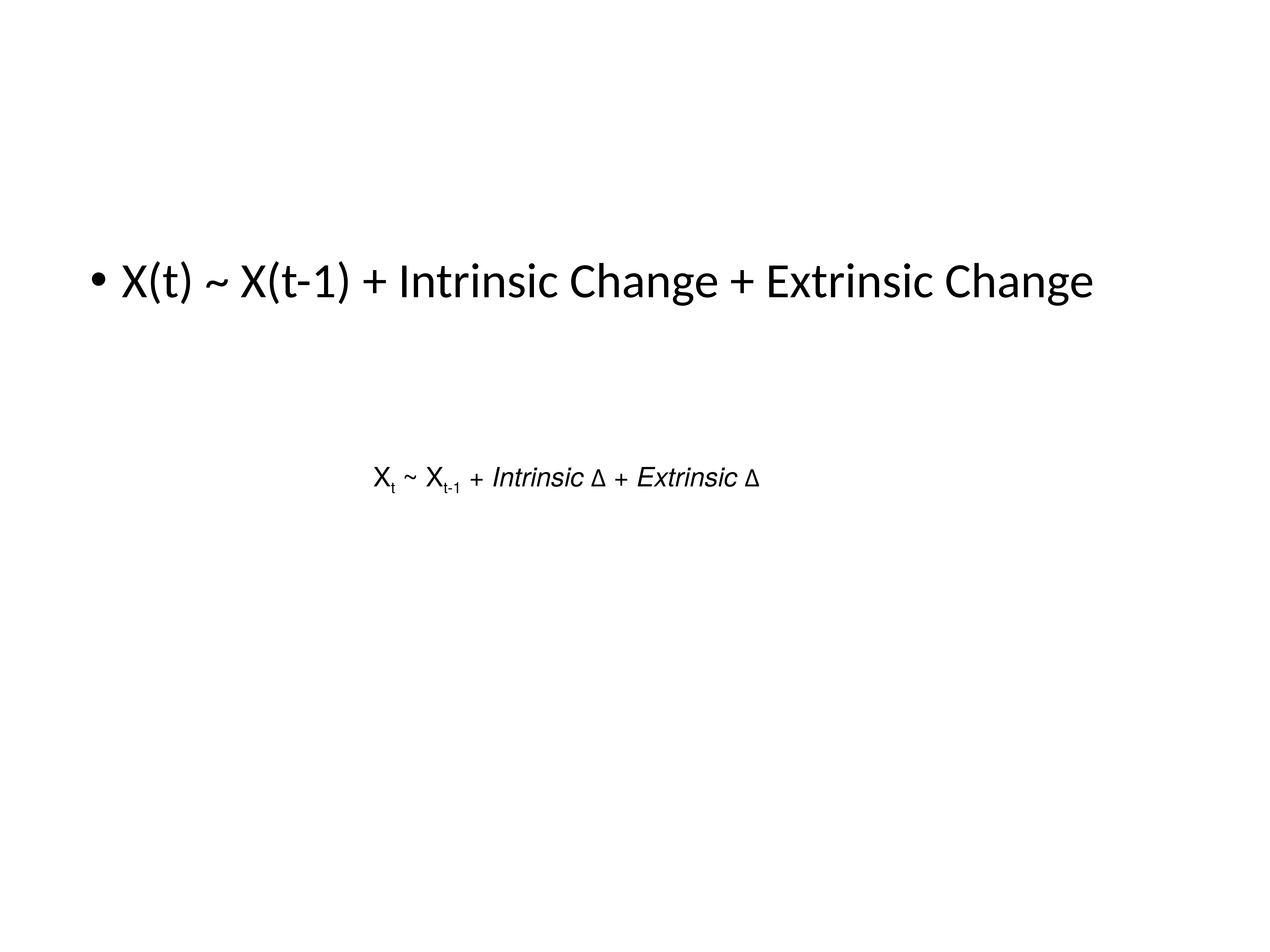

#
X(t) ~ X(t-1) + Intrinsic Change + Extrinsic Change
Xt ~ Xt-1 + Intrinsic Δ + Extrinsic Δ